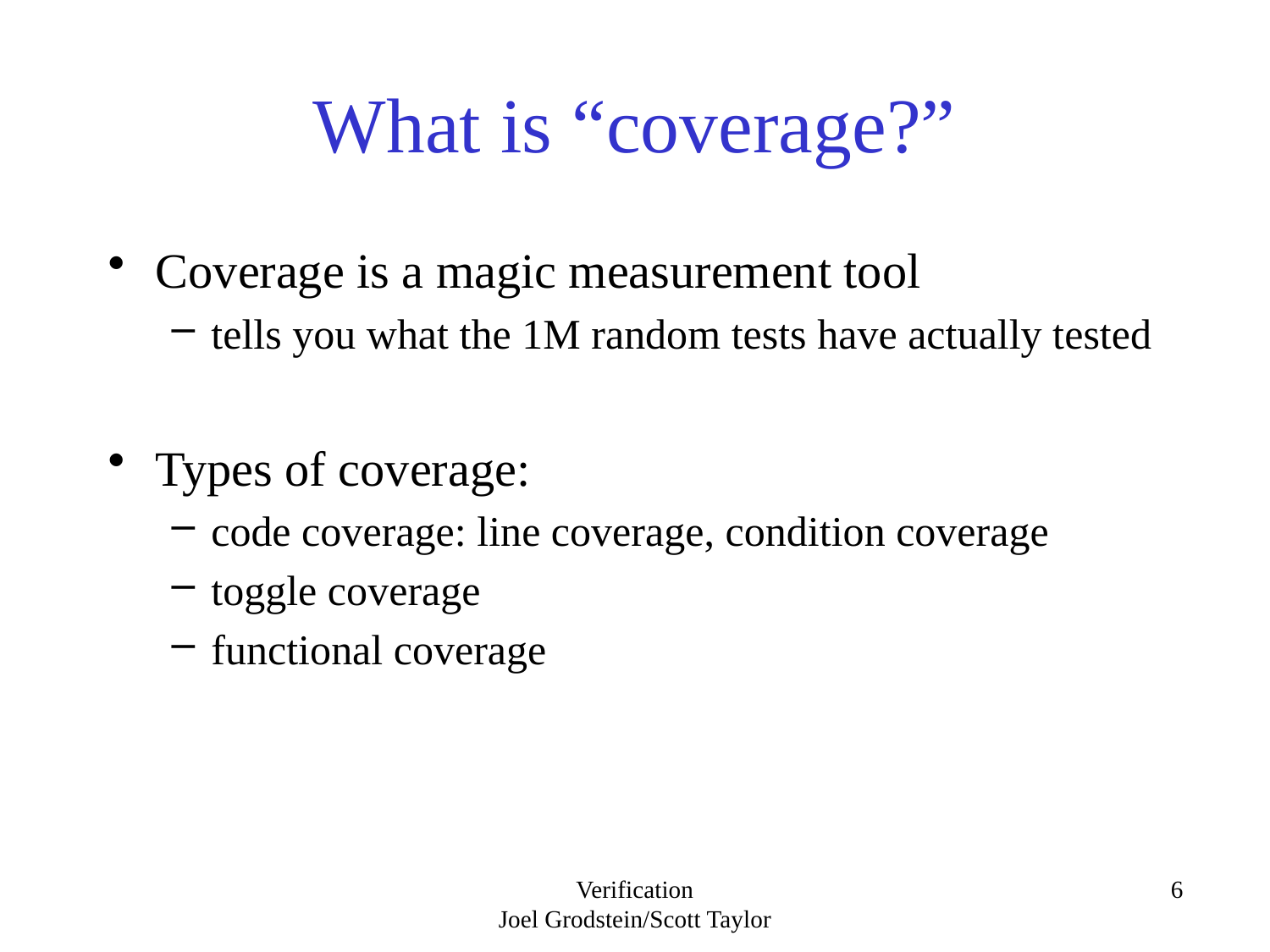

# What is “coverage?”
Coverage is a magic measurement tool
tells you what the 1M random tests have actually tested

Types of coverage:
code coverage: line coverage, condition coverage
toggle coverage
functional coverage

Verification
Joel Grodstein/Scott Taylor